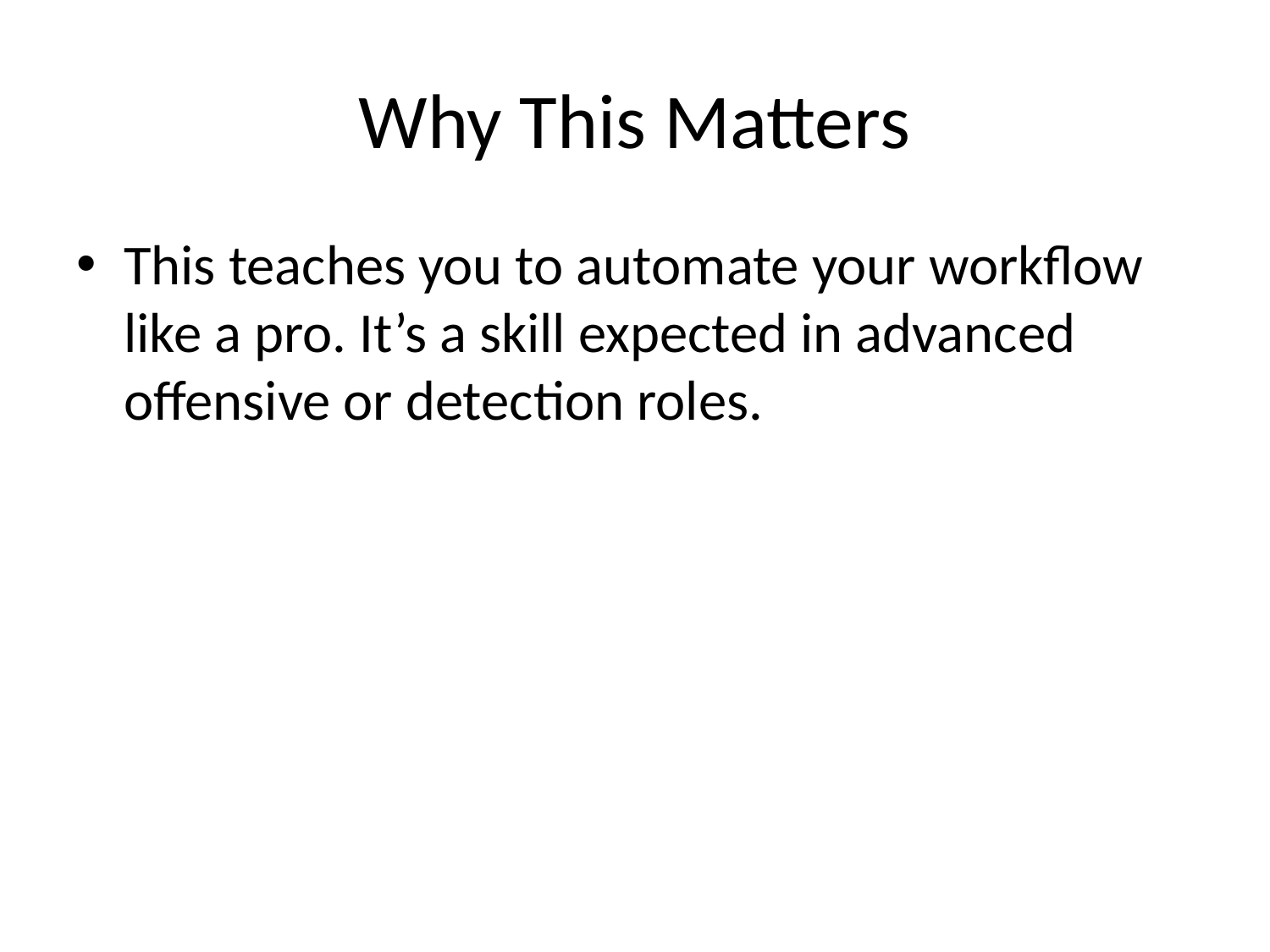

# Why This Matters
This teaches you to automate your workflow like a pro. It’s a skill expected in advanced offensive or detection roles.